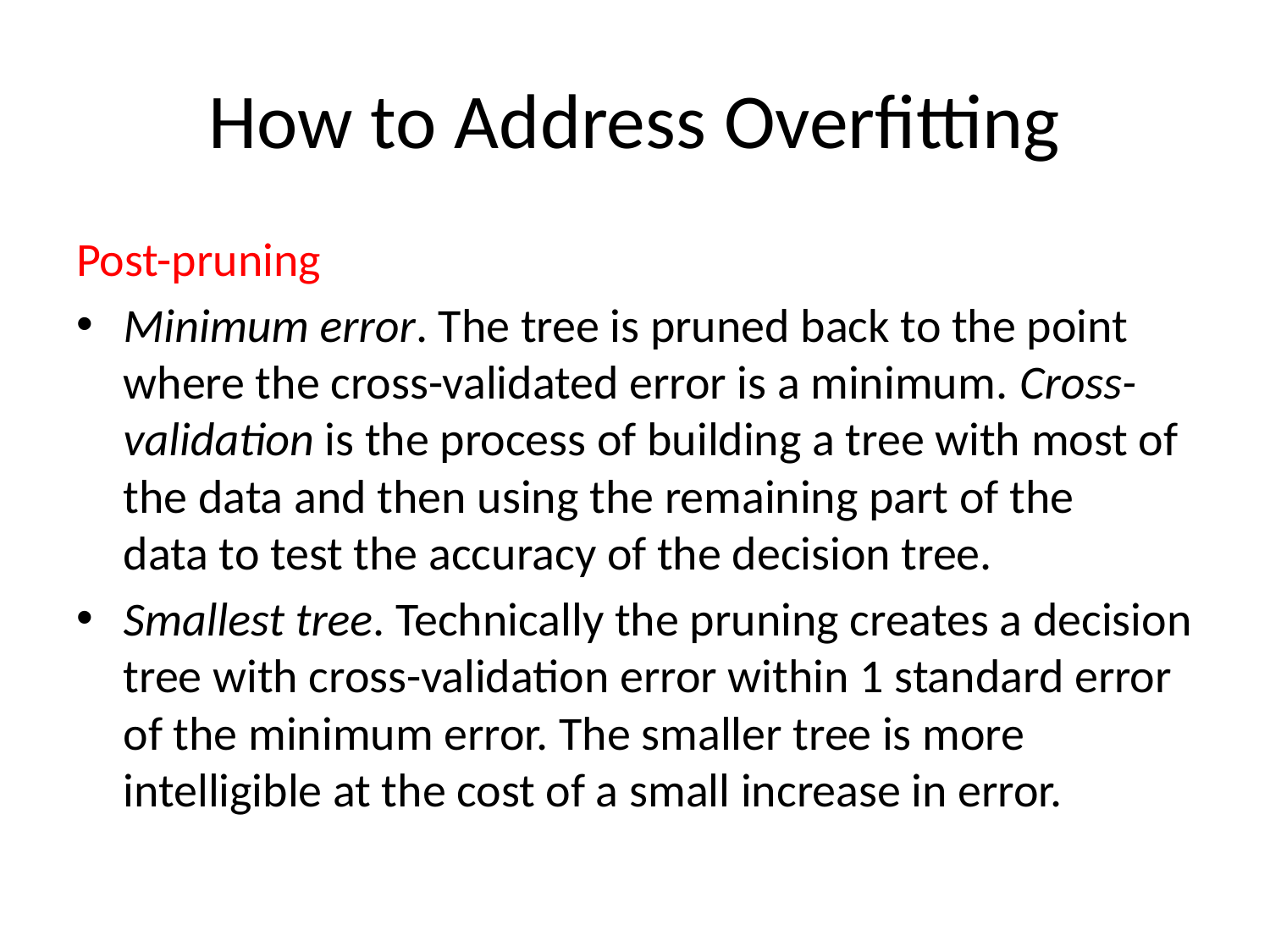

# How to Address Overfitting
Post-pruning
Minimum error. The tree is pruned back to the point where the cross-validated error is a minimum. Cross-validation is the process of building a tree with most of the data and then using the remaining part of the data to test the accuracy of the decision tree.
Smallest tree. Technically the pruning creates a decision tree with cross-validation error within 1 standard error of the minimum error. The smaller tree is more intelligible at the cost of a small increase in error.